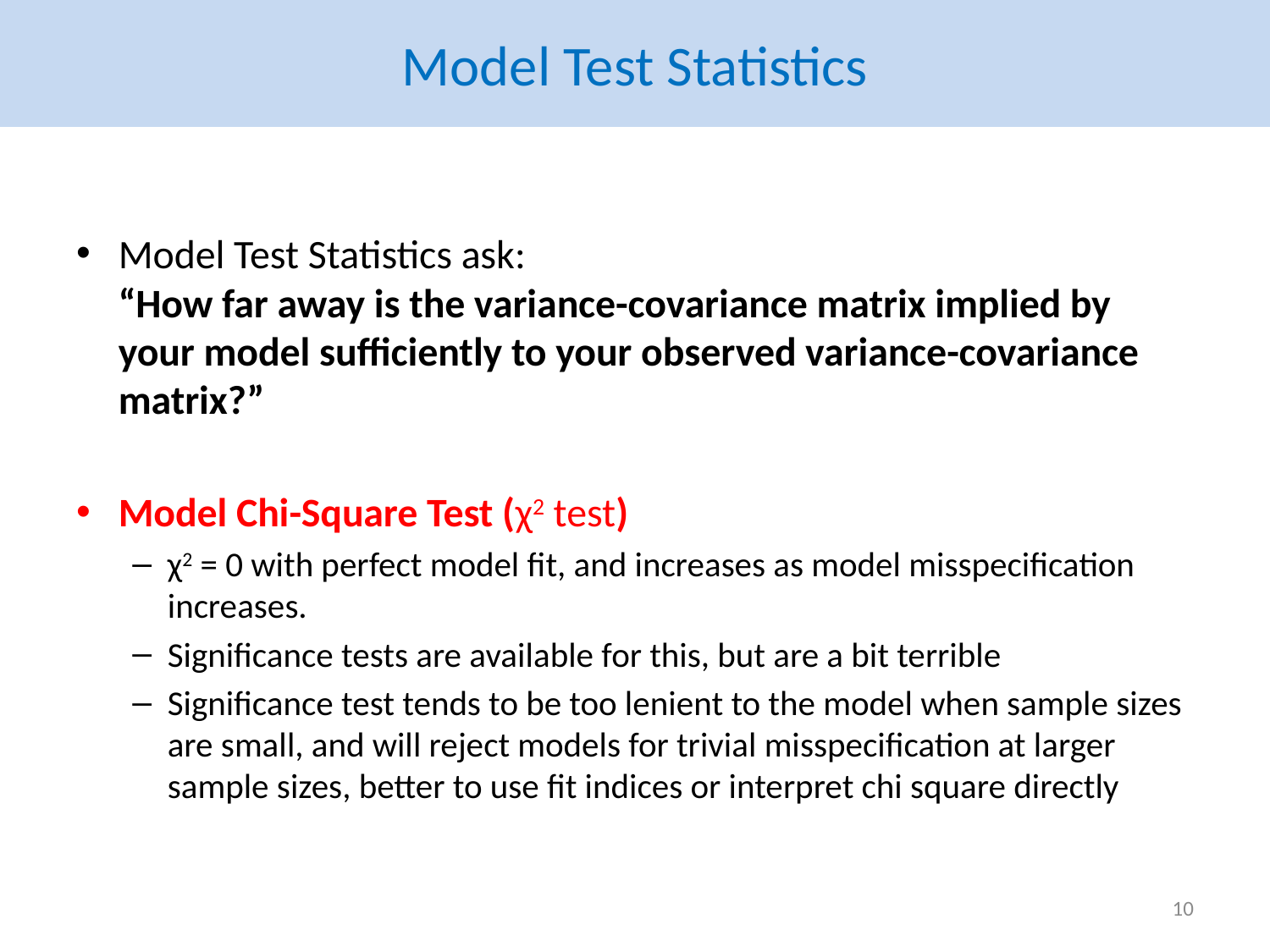

# Model Test Statistics
Model Test Statistics ask:
“How far away is the variance-covariance matrix implied by your model sufficiently to your observed variance-covariance matrix?”

Model Chi-Square Test (χ2 test)
χ2 = 0 with perfect model fit, and increases as model misspecification increases.
Significance tests are available for this, but are a bit terrible
Significance test tends to be too lenient to the model when sample sizes are small, and will reject models for trivial misspecification at larger sample sizes, better to use fit indices or interpret chi square directly
10